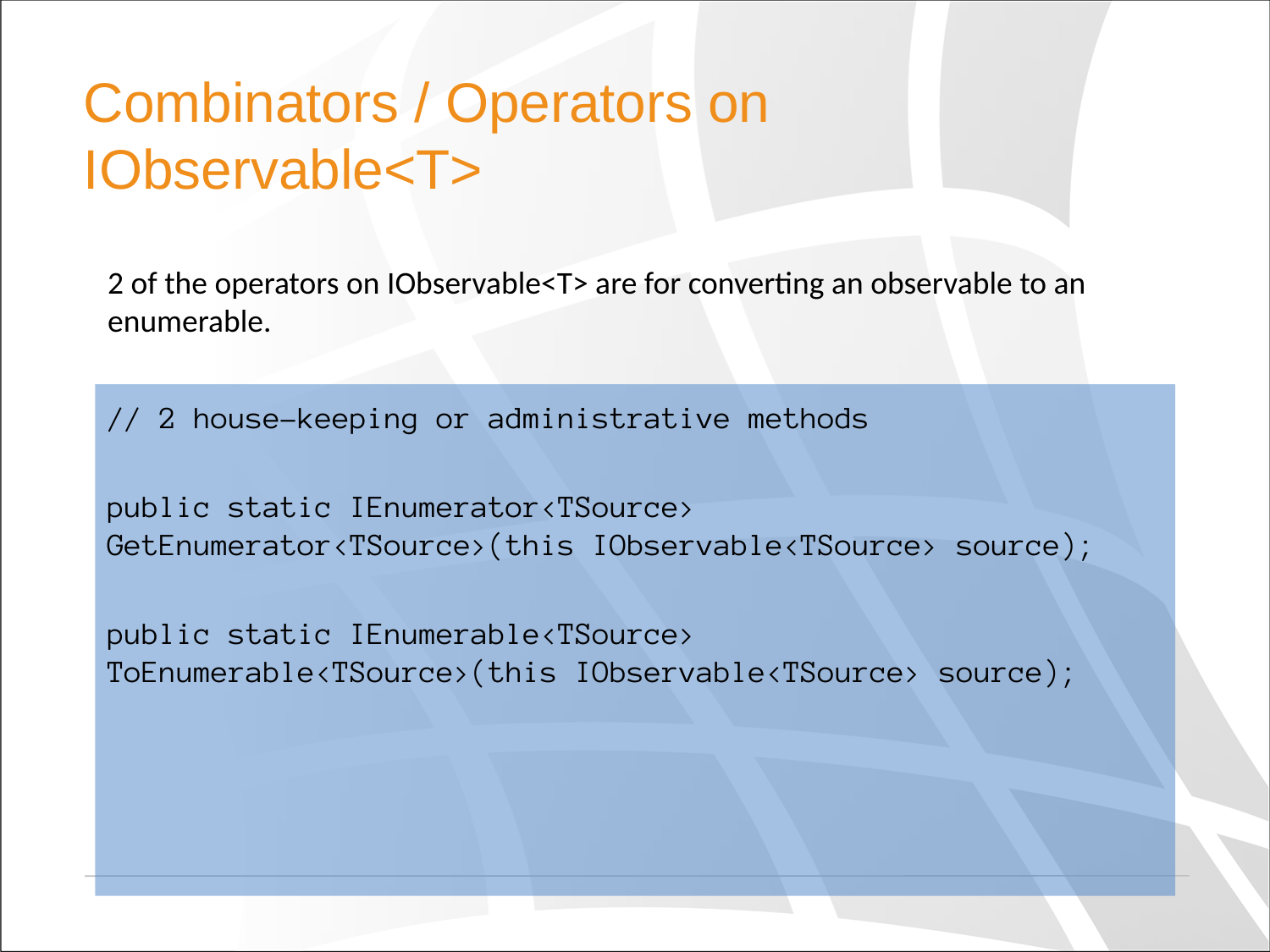

# Combinators / Operators on IObservable<T>
2 of the operators on IObservable<T> are for converting an observable to an enumerable.
// 2 house-keeping or administrative methods

public static IEnumerator<TSource> GetEnumerator<TSource>(this IObservable<TSource> source);

public static IEnumerable<TSource> ToEnumerable<TSource>(this IObservable<TSource> source);